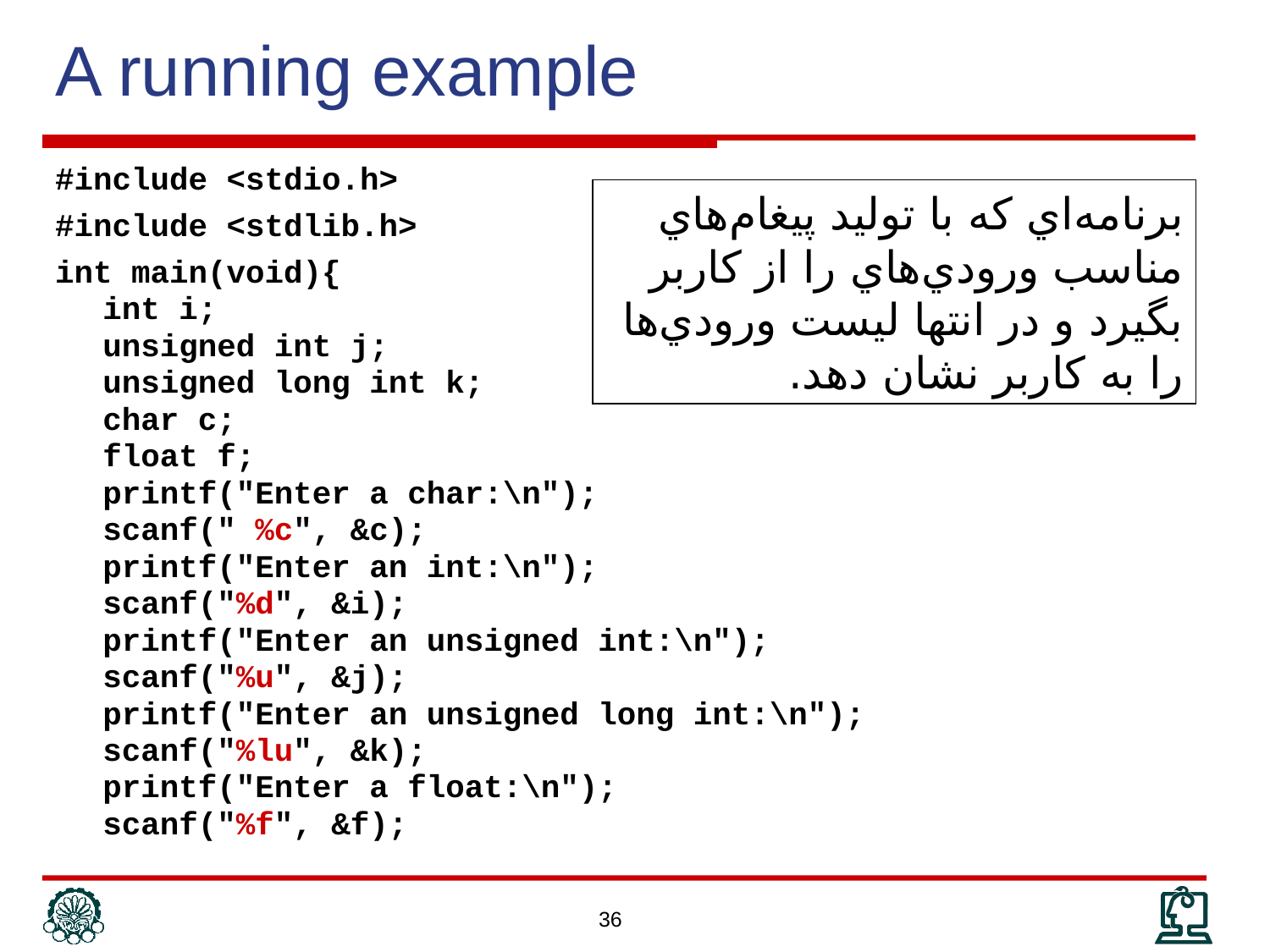

# A running example

#include <stdio.h>
#include <stdlib.h>
int main(void){
int i;
unsigned int j;
unsigned long int k;
char c;
float f;
printf("Enter a char:\n");
scanf(" %c", &c);
printf("Enter an int:\n");
scanf("%d", &i);
printf("Enter an unsigned int:\n");
scanf("%u", &j);
printf("Enter an unsigned long int:\n");
scanf("%lu", &k);
printf("Enter a float:\n");
scanf("%f", &f);
برنامه‌اي كه با توليد پيغام‌هاي مناسب ورودي‌هاي را از كاربر بگيرد و در انتها ليست ورودي‌ها را به كاربر نشان دهد.
36